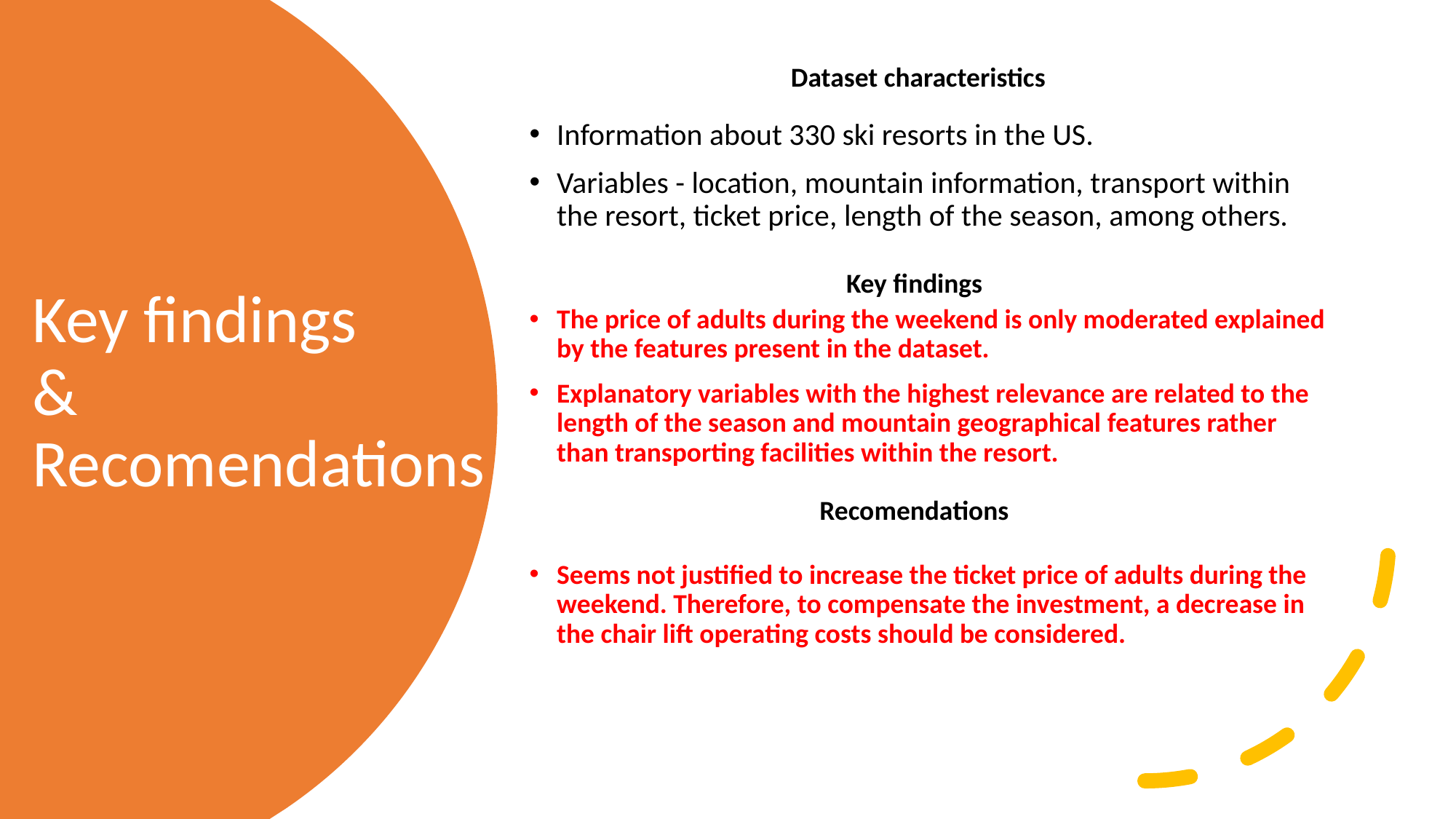

Dataset characteristics
Information about 330 ski resorts in the US.
Variables - location, mountain information, transport within the resort, ticket price, length of the season, among others.
# Key findings & Recomendations
The price of adults during the weekend is only moderated explained by the features present in the dataset.
Explanatory variables with the highest relevance are related to the length of the season and mountain geographical features rather than transporting facilities within the resort.
Key findings

Seems not justified to increase the ticket price of adults during the weekend. Therefore, to compensate the investment, a decrease in the chair lift operating costs should be considered.
Recomendations